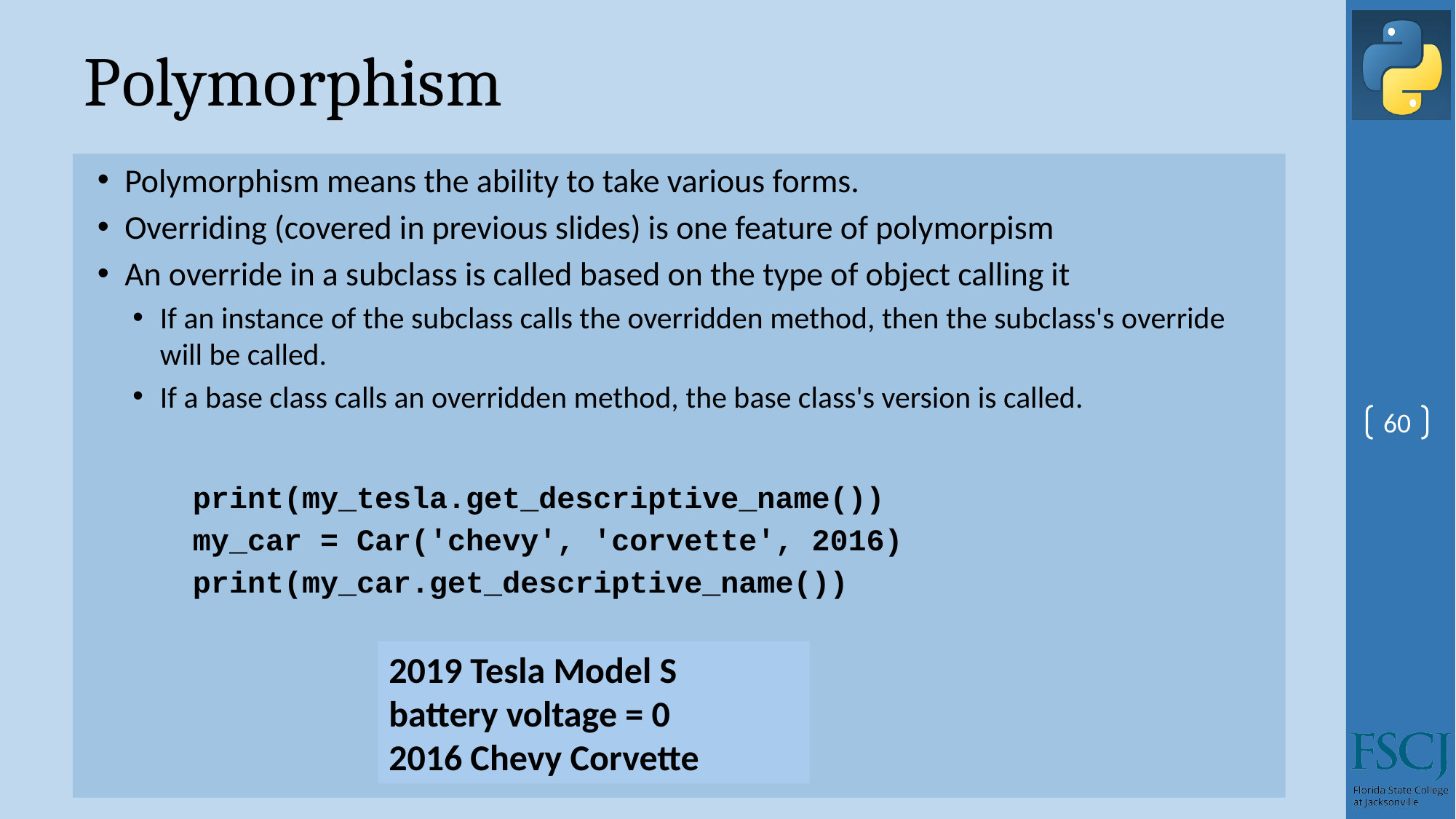

# Polymorphism
Polymorphism means the ability to take various forms.
Overriding (covered in previous slides) is one feature of polymorpism
An override in a subclass is called based on the type of object calling it
If an instance of the subclass calls the overridden method, then the subclass's override will be called.
If a base class calls an overridden method, the base class's version is called.

print(my_tesla.get_descriptive_name())
my_car = Car('chevy', 'corvette', 2016)
print(my_car.get_descriptive_name())
60
2019 Tesla Model S
battery voltage = 0
2016 Chevy Corvette